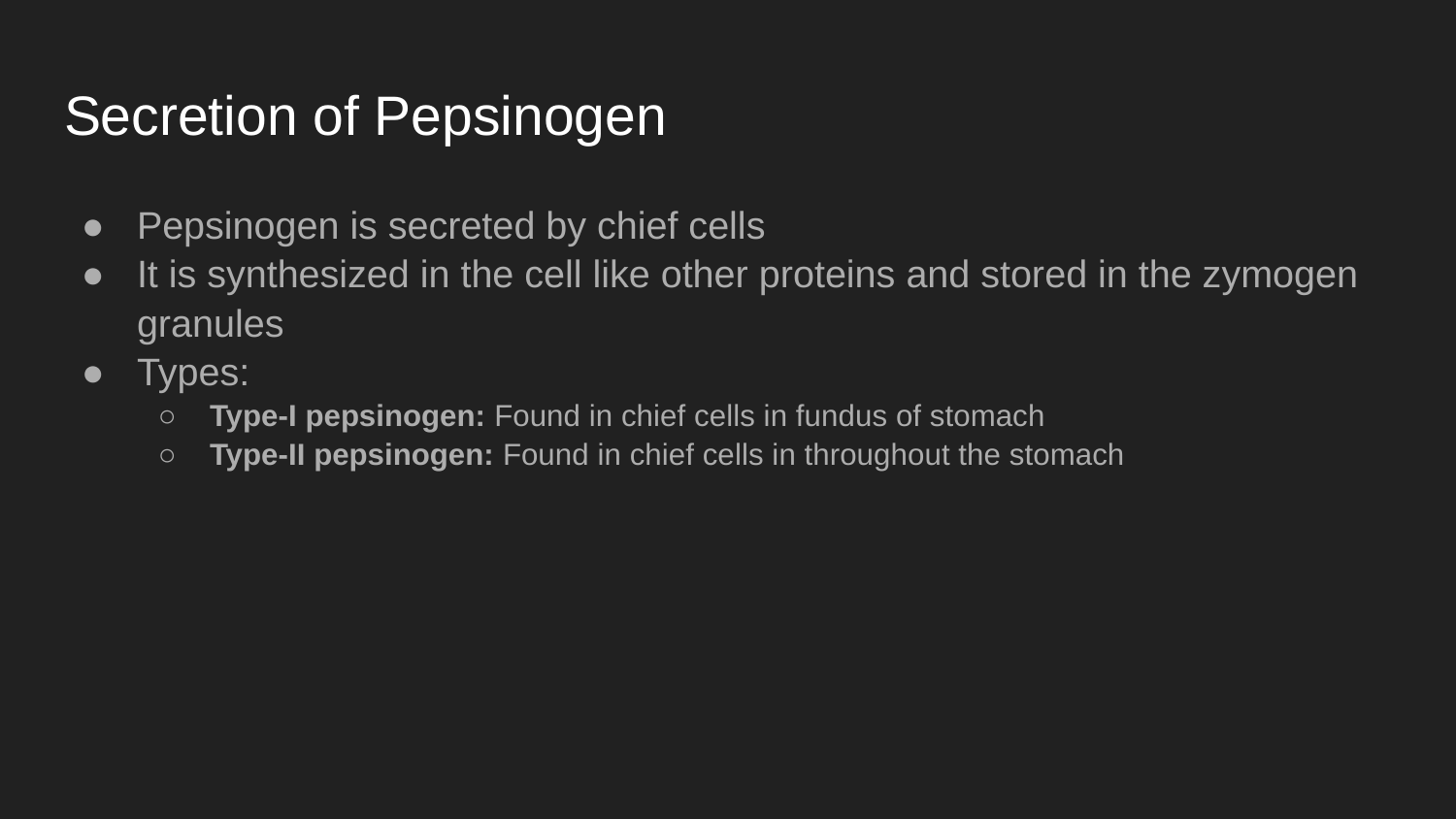

# Secretion of Pepsinogen
Pepsinogen is secreted by chief cells
It is synthesized in the cell like other proteins and stored in the zymogen granules
Types:
Type-I pepsinogen: Found in chief cells in fundus of stomach
Type-II pepsinogen: Found in chief cells in throughout the stomach